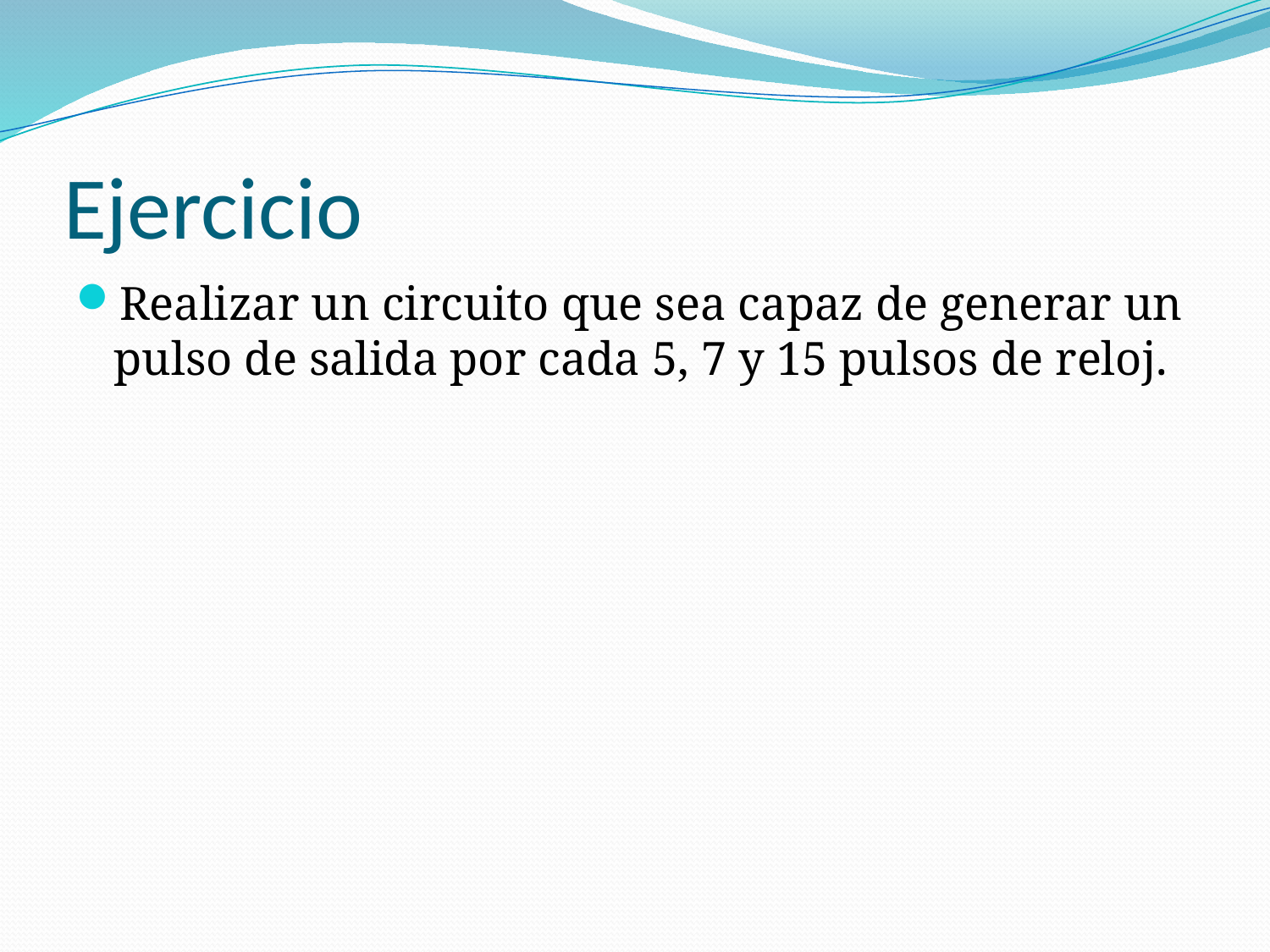

# Ejercicio
Realizar un circuito que sea capaz de generar un pulso de salida por cada 5, 7 y 15 pulsos de reloj.